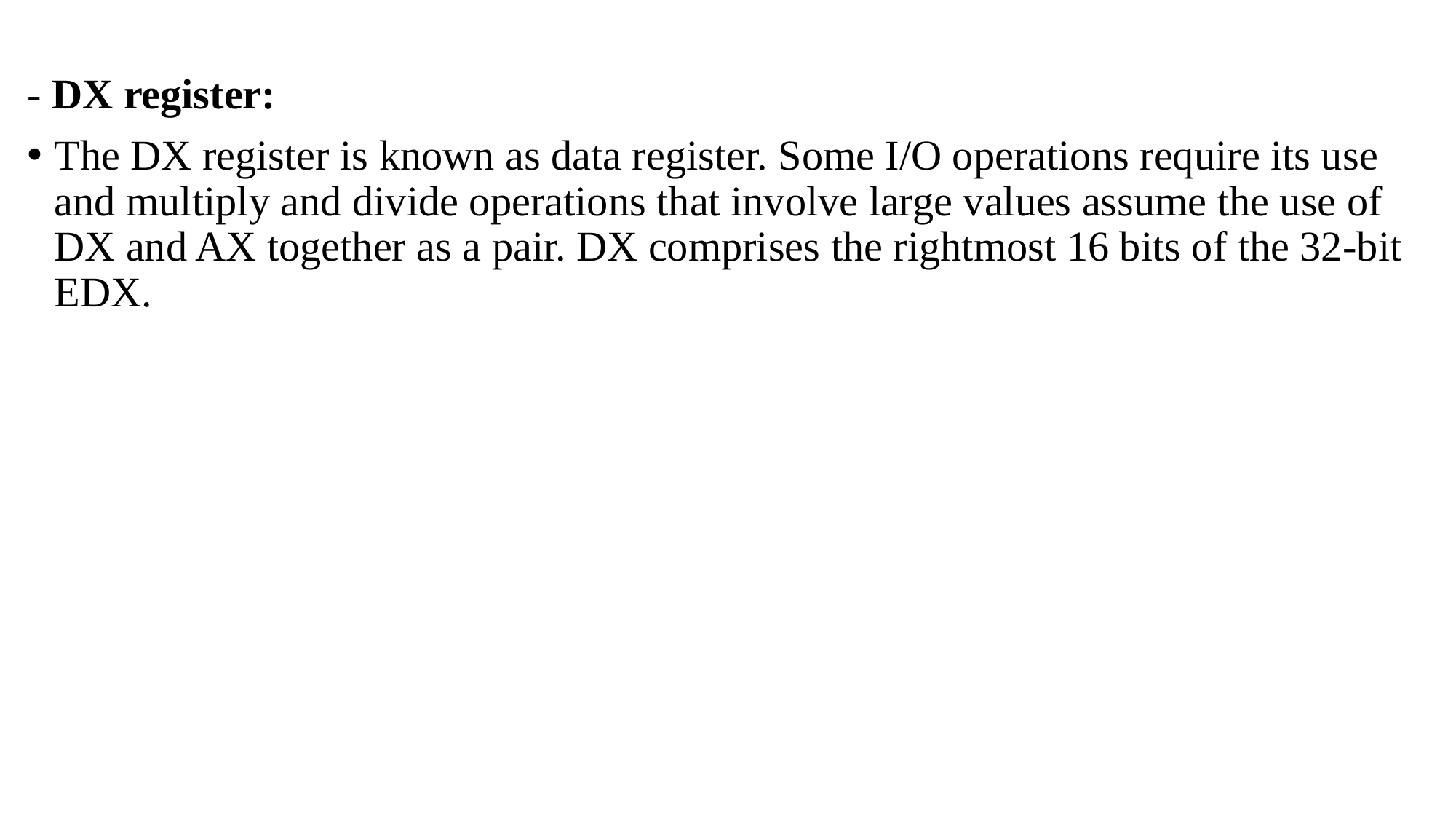

- DX register:
The DX register is known as data register. Some I/O operations require its use and multiply and divide operations that involve large values assume the use of DX and AX together as a pair. DX comprises the rightmost 16 bits of the 32-bit EDX.